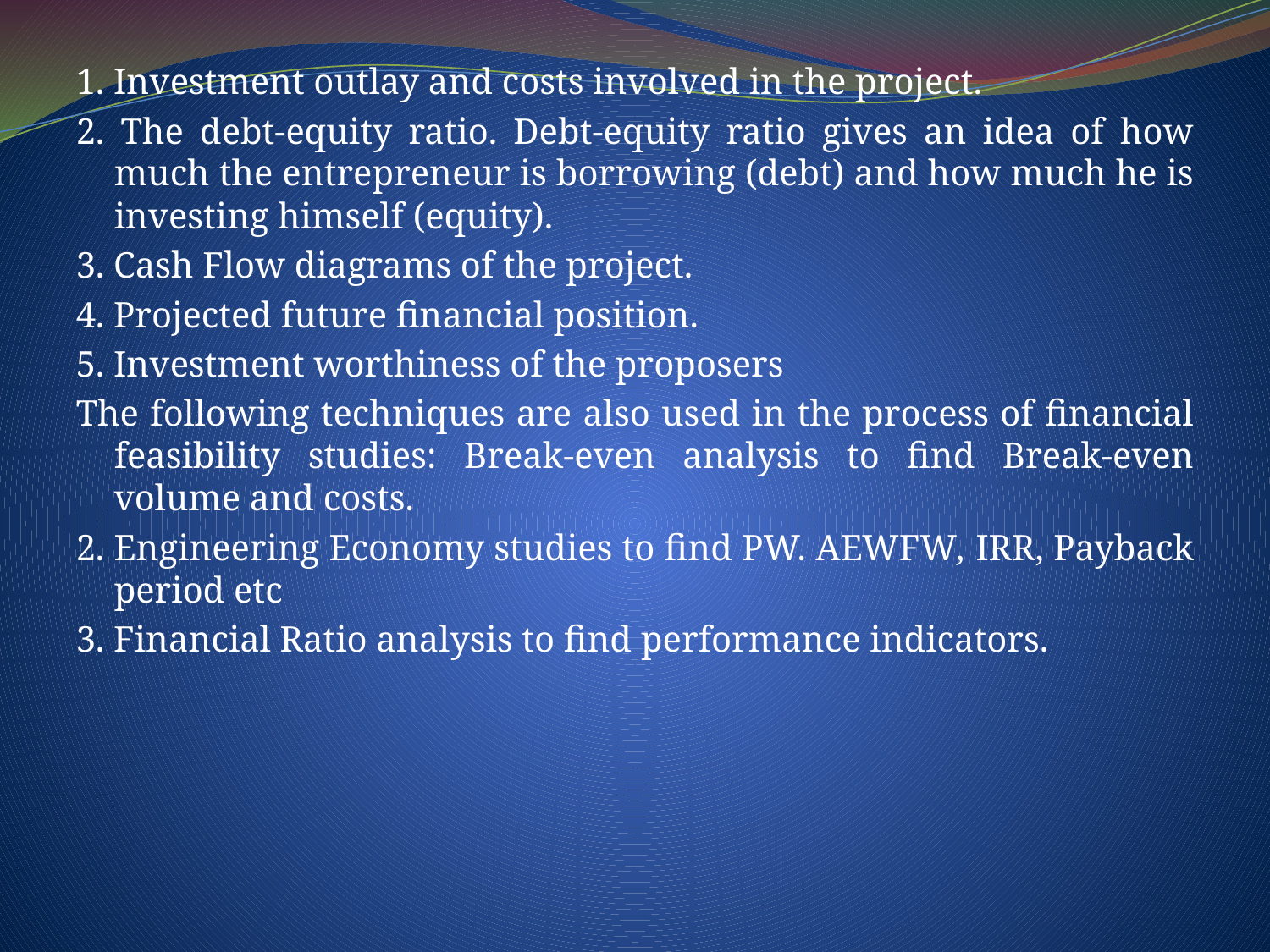

1. Investment outlay and costs involved in the project.
2. The debt-equity ratio. Debt-equity ratio gives an idea of how much the entrepreneur is borrowing (debt) and how much he is investing himself (equity).
3. Cash Flow diagrams of the project.
4. Projected future financial position.
5. Investment worthiness of the proposers
The following techniques are also used in the process of financial feasibility studies: Break-even analysis to find Break-even volume and costs.
2. Engineering Economy studies to find PW. AEWFW, IRR, Payback period etc
3. Financial Ratio analysis to find performance indicators.